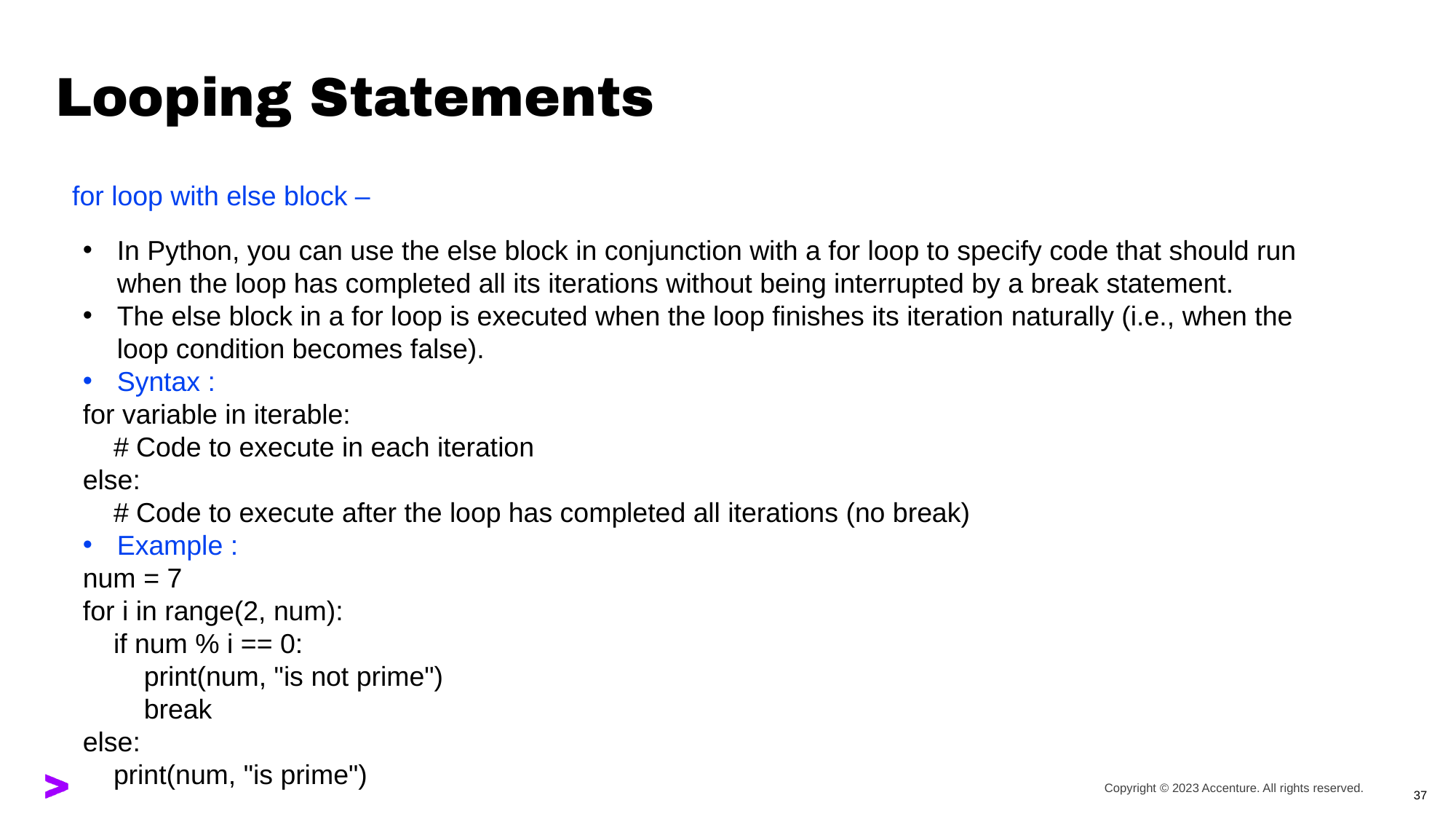

# Looping Statements
for loop with else block –

In Python, you can use the else block in conjunction with a for loop to specify code that should run when the loop has completed all its iterations without being interrupted by a break statement.
The else block in a for loop is executed when the loop finishes its iteration naturally (i.e., when the loop condition becomes false).
Syntax :
for variable in iterable:
    # Code to execute in each iteration
else:
    # Code to execute after the loop has completed all iterations (no break)
Example :
num = 7
for i in range(2, num):
    if num % i == 0:
        print(num, "is not prime")
        break
else:
    print(num, "is prime")

37